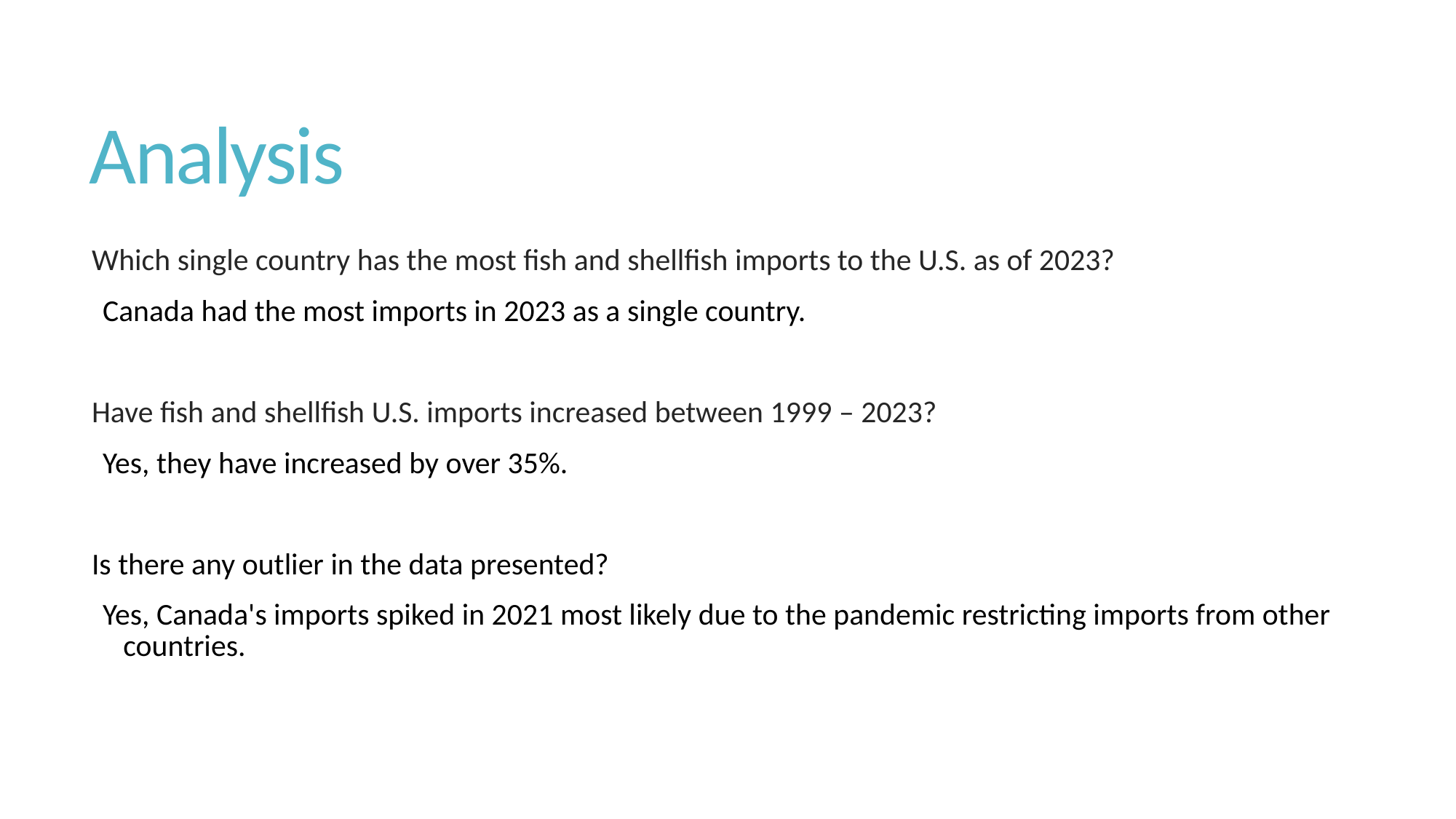

# Analysis
Which single country has the most fish and shellfish imports to the U.S. as of 2023?
Canada had the most imports in 2023 as a single country.

Have fish and shellfish U.S. imports increased between 1999 – 2023?
Yes, they have increased by over 35%.

Is there any outlier in the data presented?
Yes, Canada's imports spiked in 2021 most likely due to the pandemic restricting imports from other       countries.